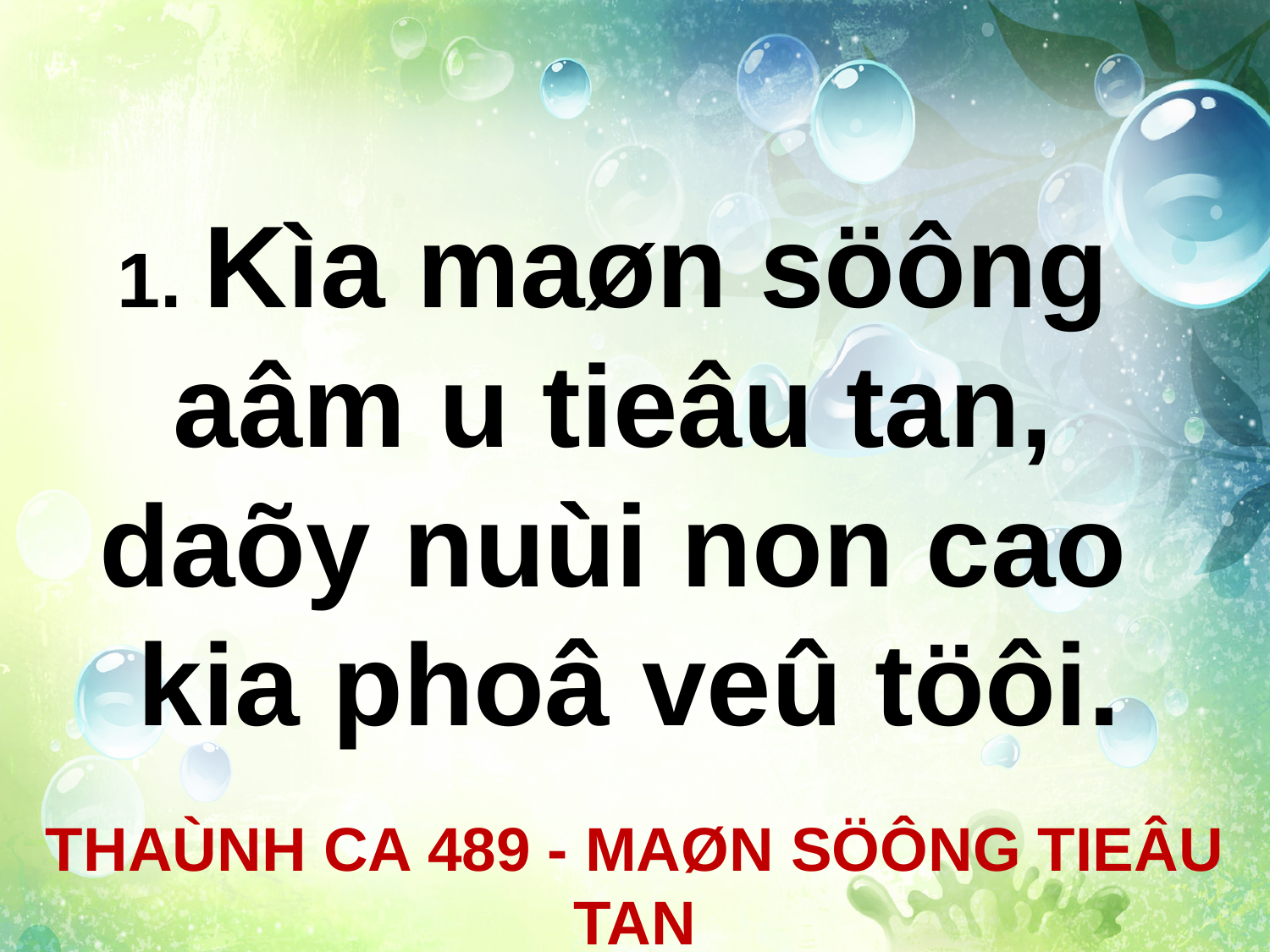

1. Kìa maøn söông
aâm u tieâu tan, 
daõy nuùi non cao
kia phoâ veû töôi.
THAÙNH CA 489 - MAØN SÖÔNG TIEÂU TAN